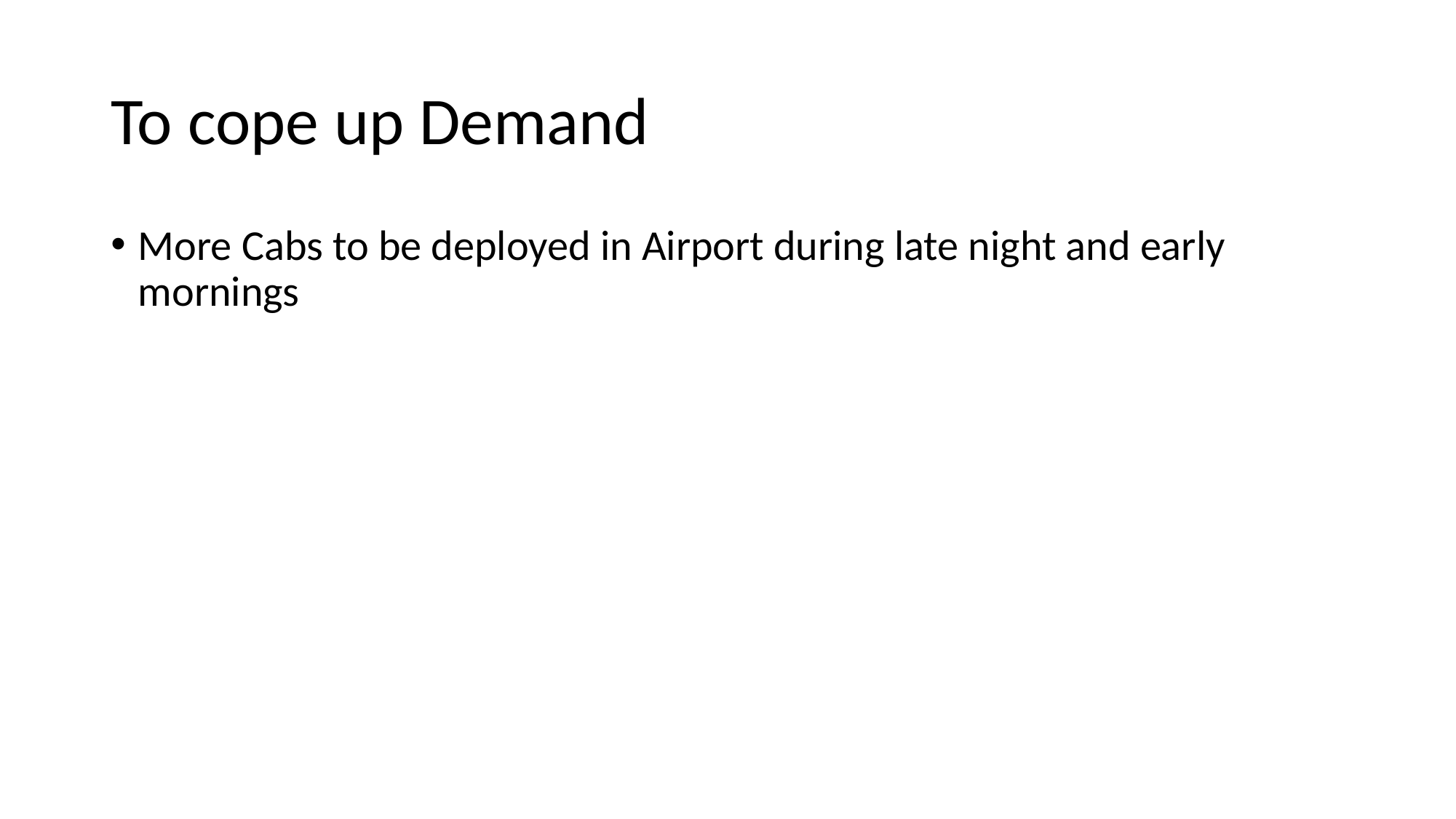

# To cope up Demand
More Cabs to be deployed in Airport during late night and early mornings